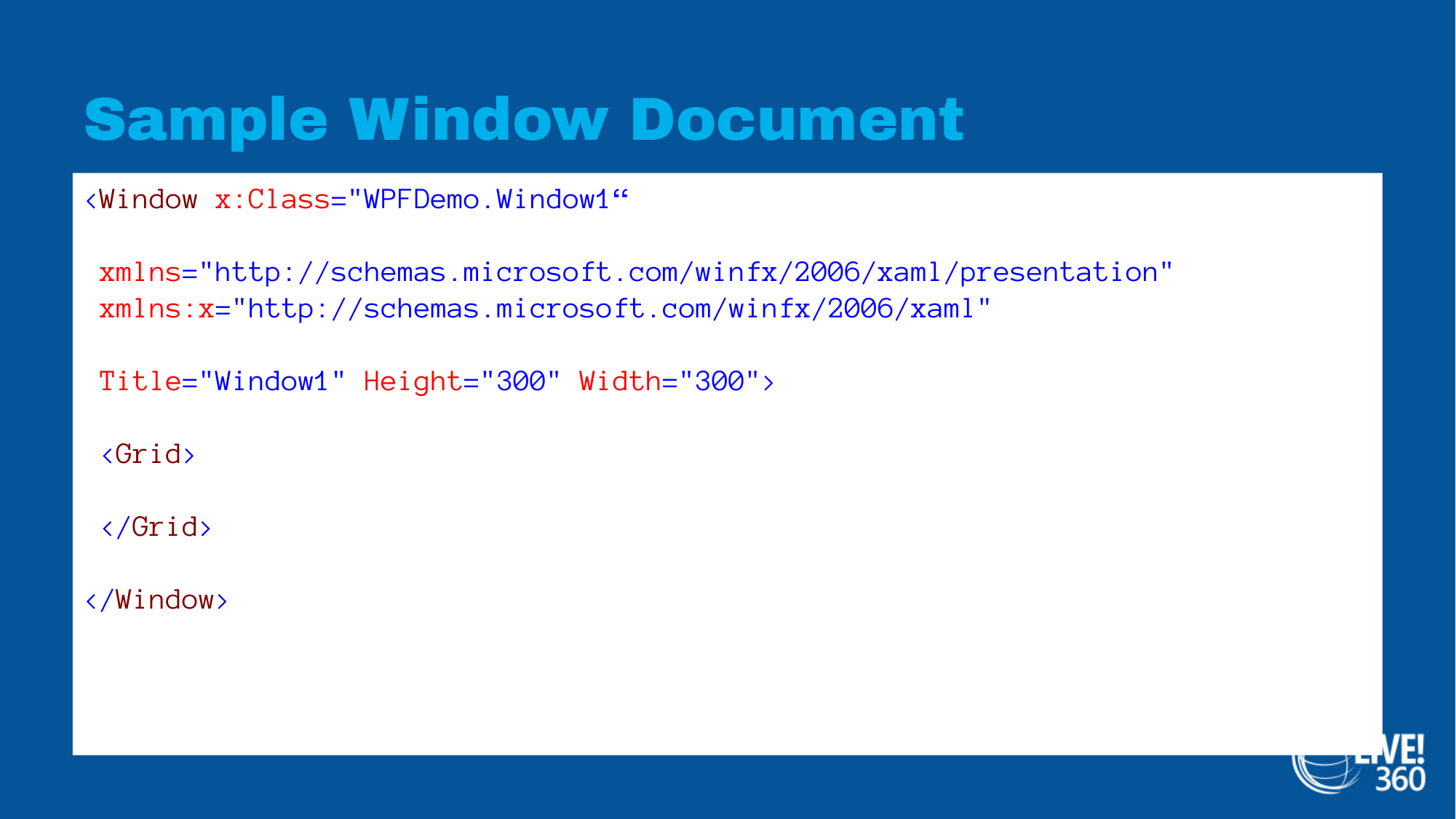

# Sample Window Document
<Window x:Class="WPFDemo.Window1“
 xmlns="http://schemas.microsoft.com/winfx/2006/xaml/presentation"
 xmlns:x="http://schemas.microsoft.com/winfx/2006/xaml"
 Title="Window1" Height="300" Width="300">
 <Grid>
        
 </Grid>
</Window>

Sample Window Document